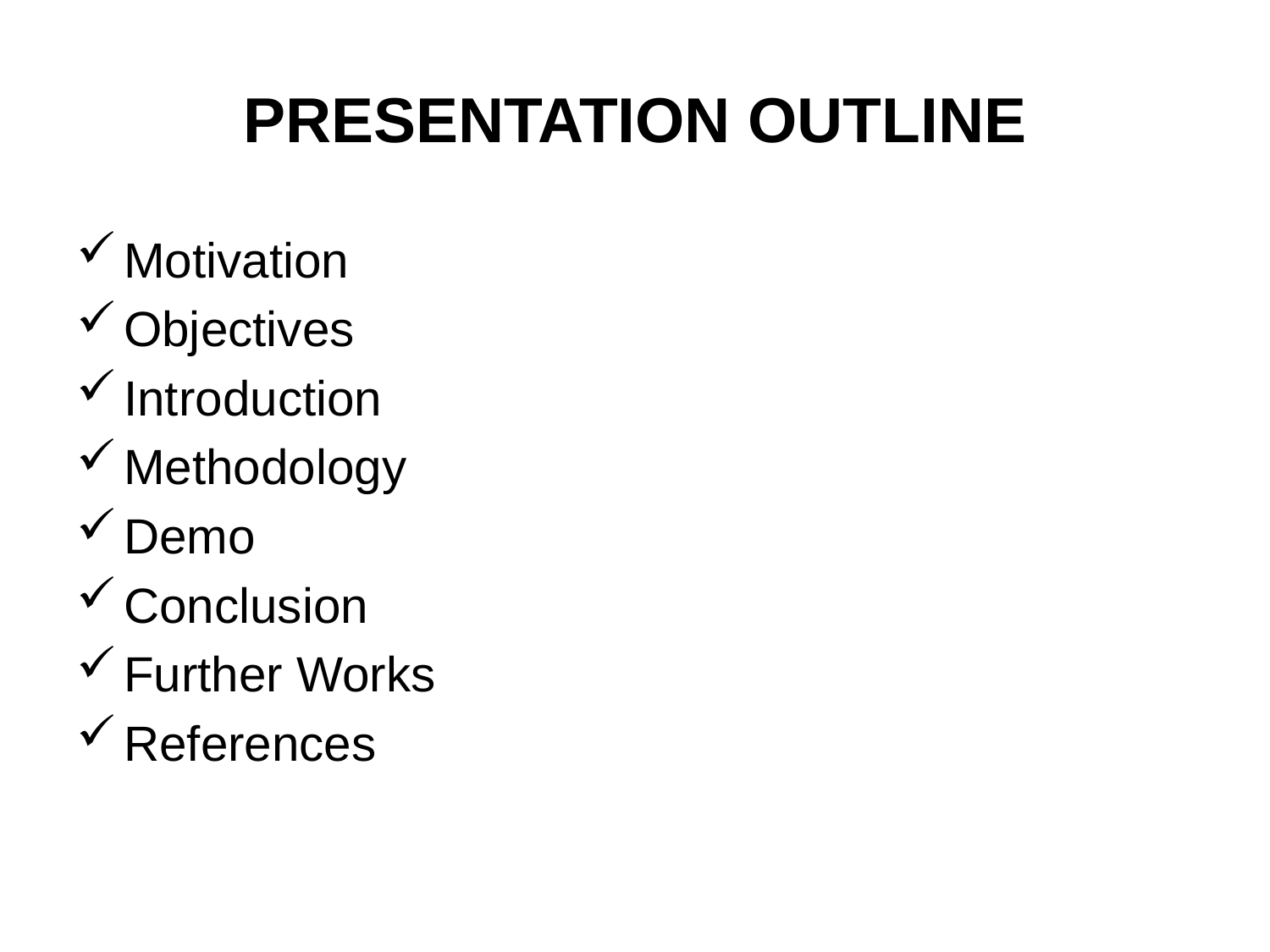

# PRESENTATION OUTLINE
Motivation
Objectives
Introduction
Methodology
Demo
Conclusion
Further Works
References

2